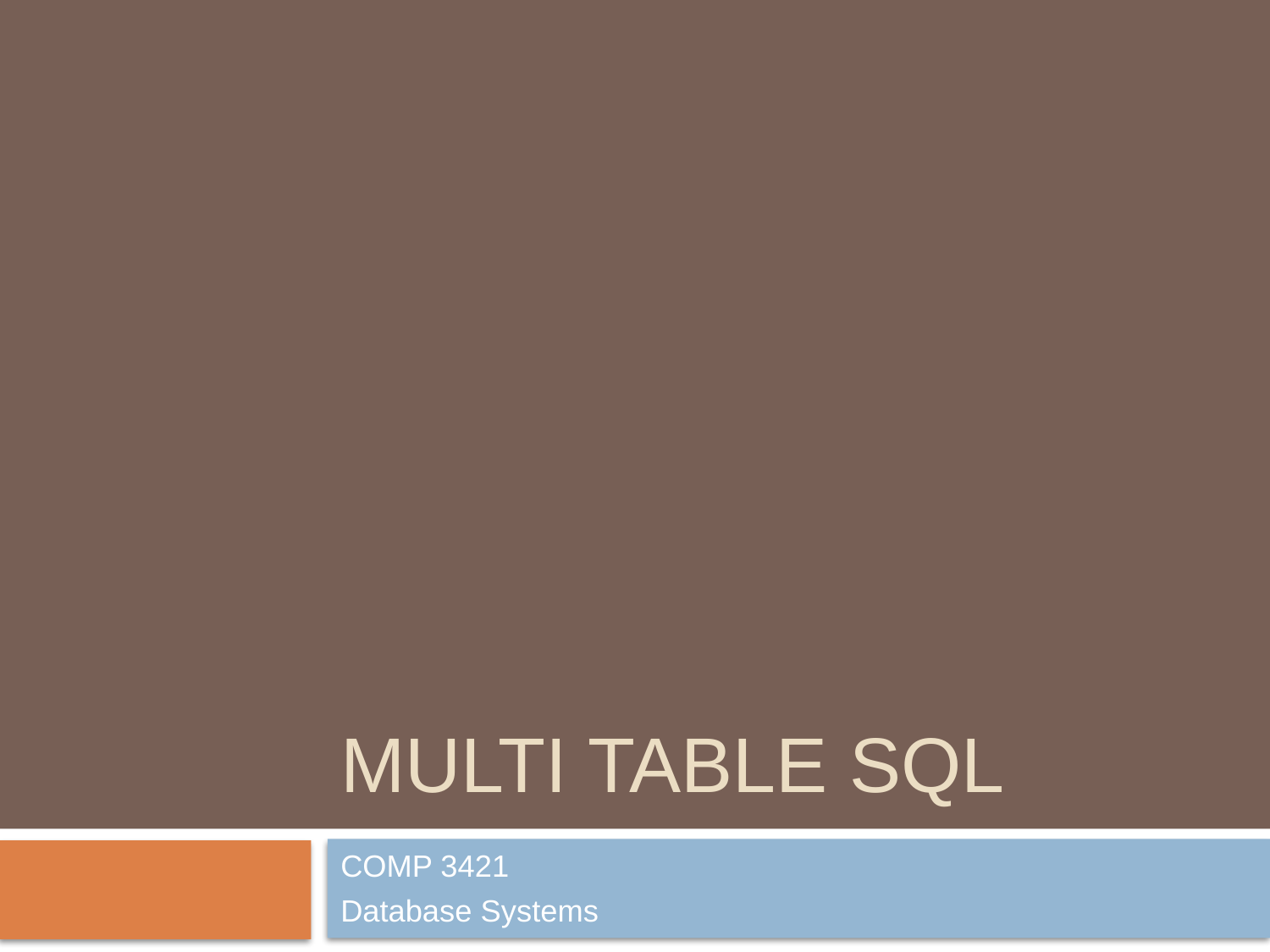

# Multi Table SQL
COMP 3421
Database Systems